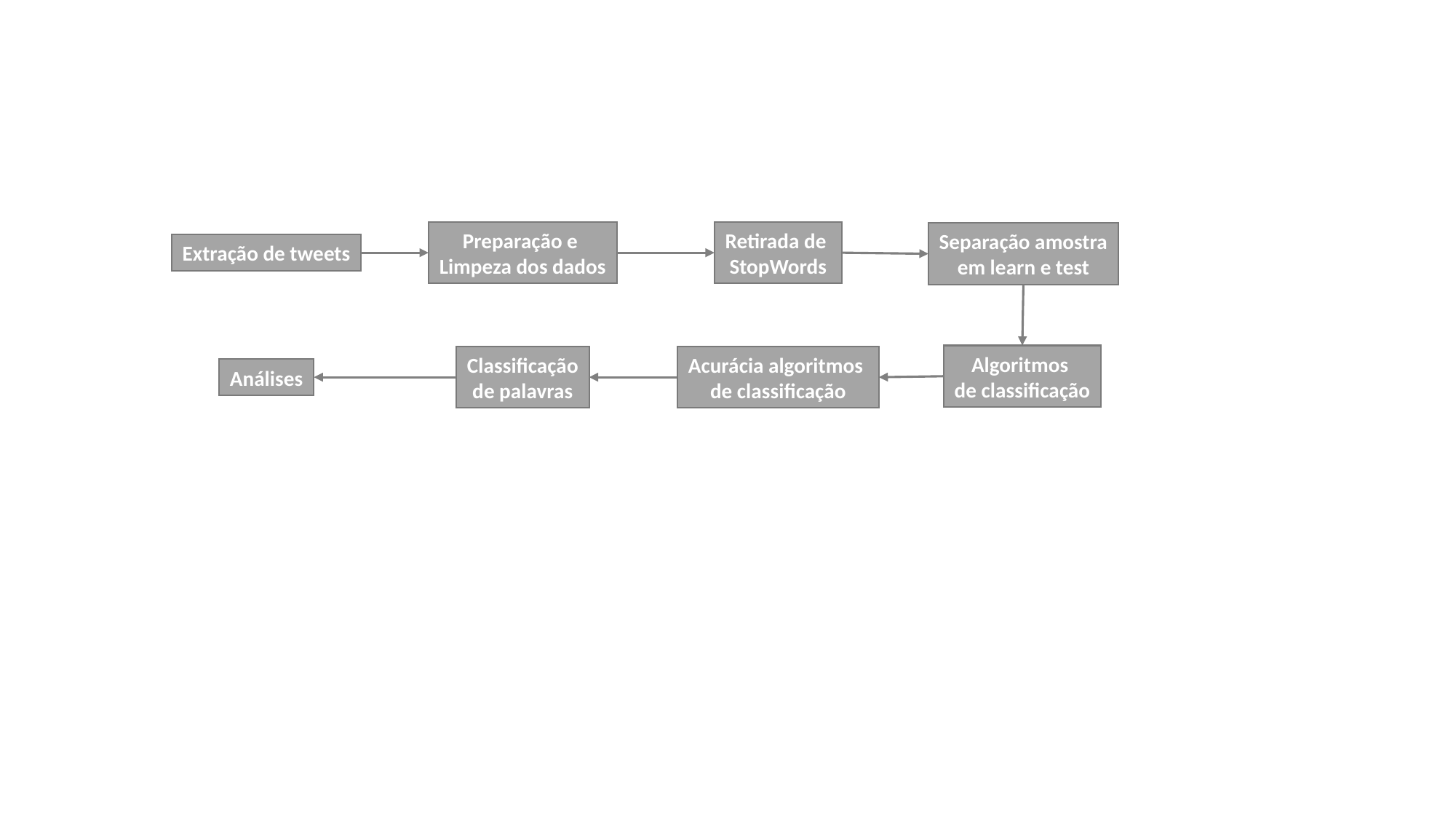

Extração de tweets
Preparação e
Limpeza dos dados
Retirada de
StopWords
Separação amostra
em learn e test
Algoritmos
de classificação
Análises
Classificação
de palavras
Acurácia algoritmos
de classificação